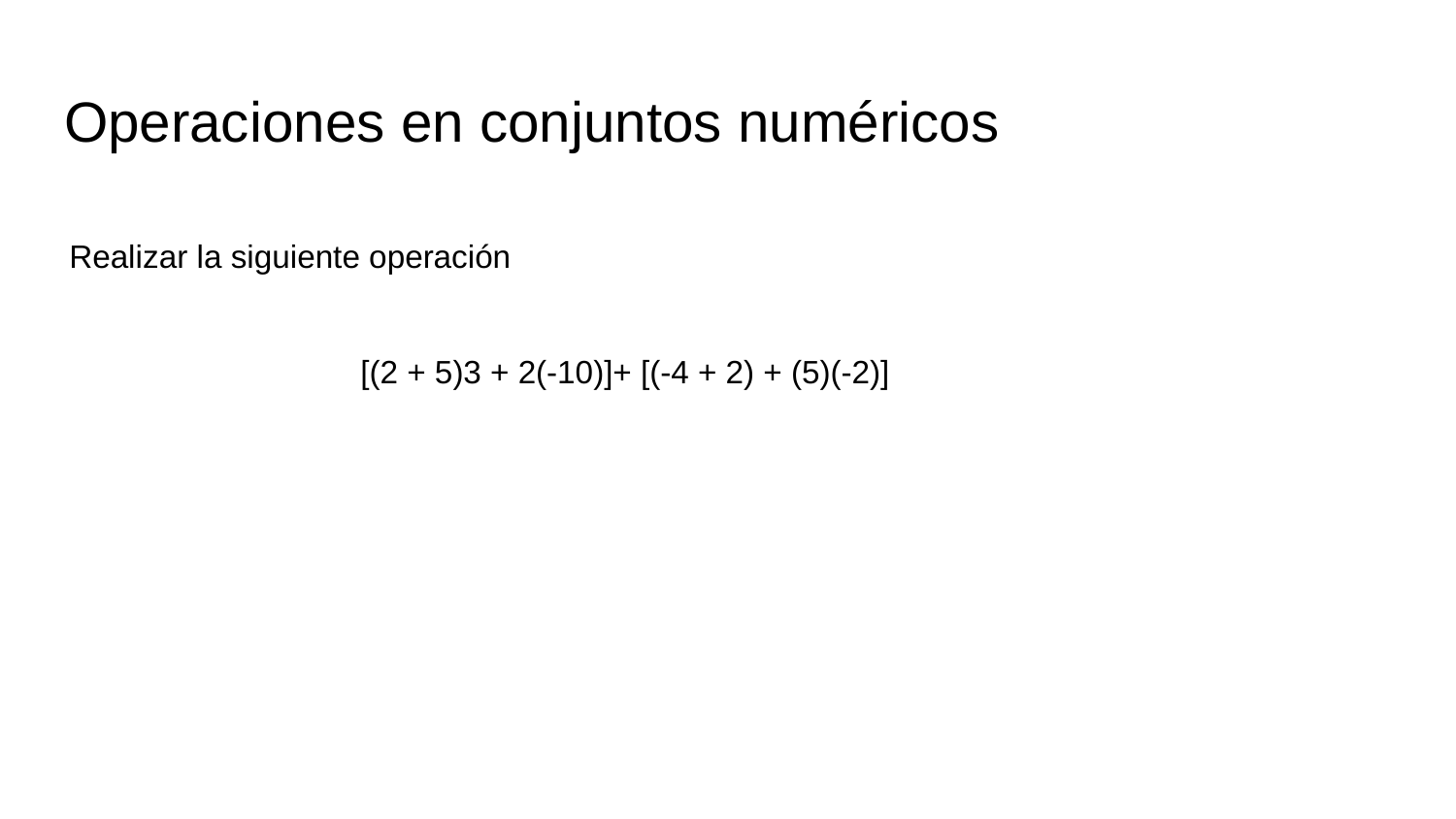

# Operaciones en conjuntos numéricos

Realizar la siguiente operación

[(2 + 5)3 + 2(-10)]+ [(-4 + 2) + (5)(-2)]